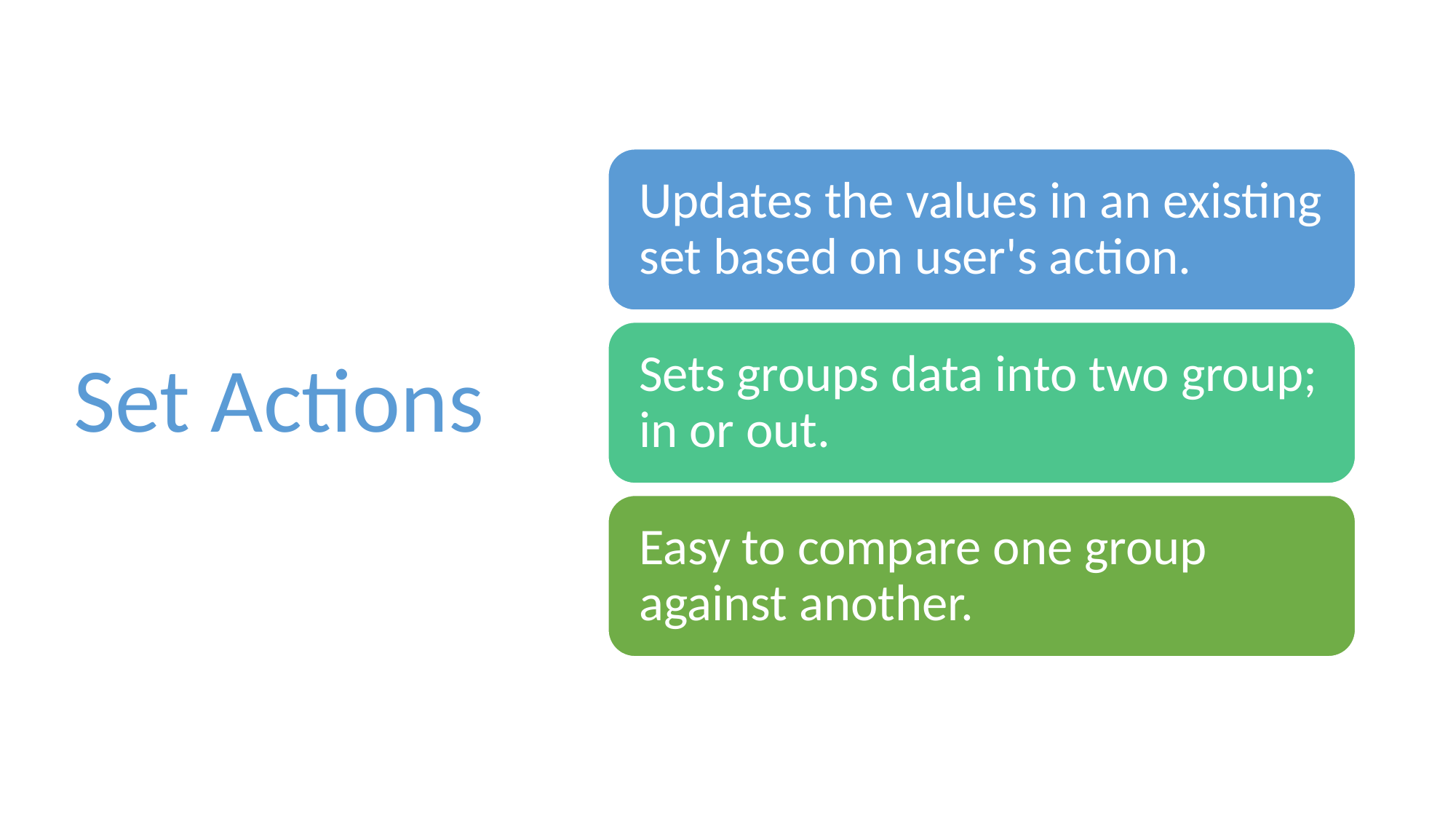

# Set Actions
Updates the values in an existing set based on user's action.
Sets groups data into two group; in or out.
Easy to compare one group against another.